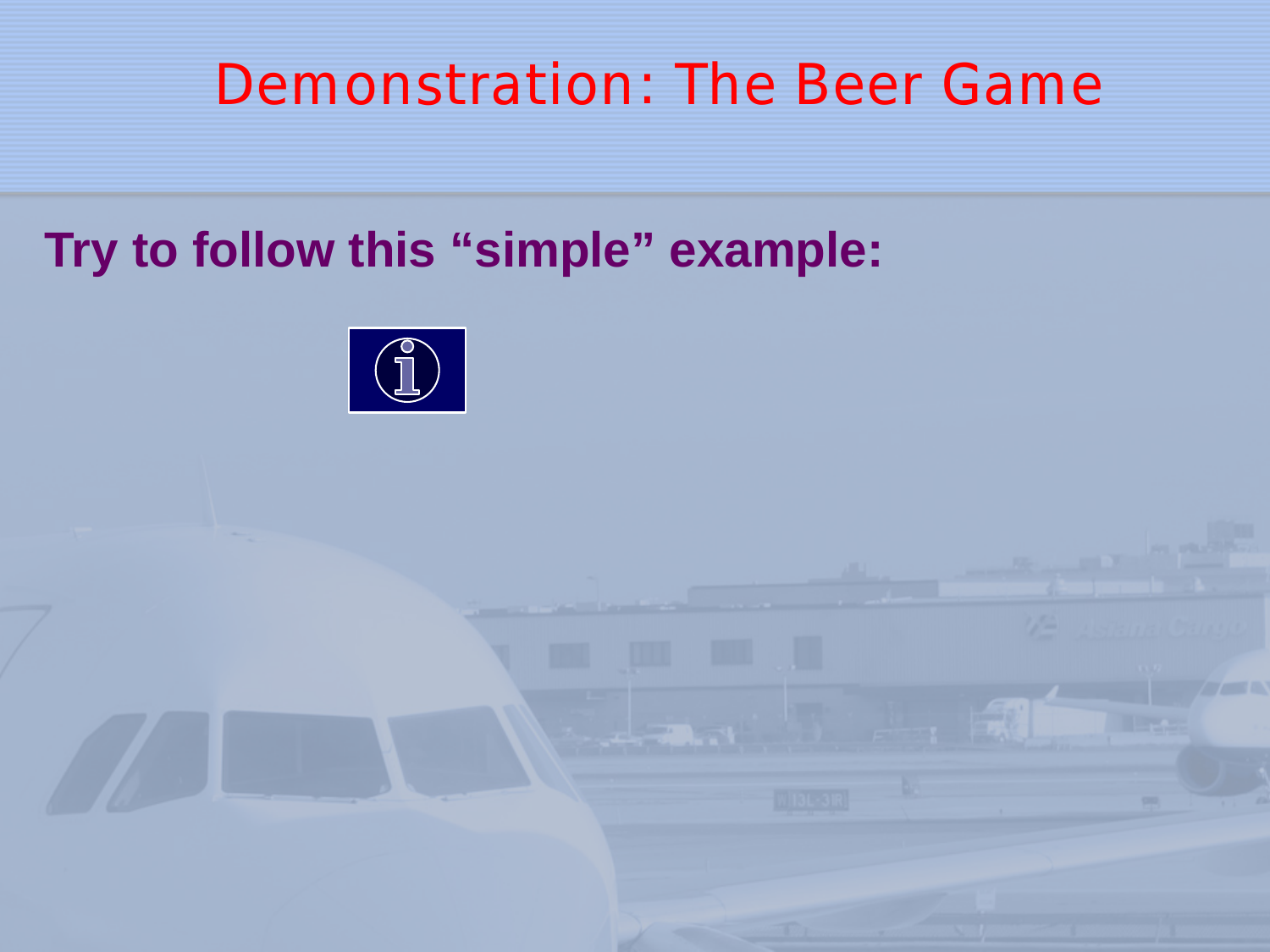

Demonstration: The Beer Game
Try to follow this “simple” example: